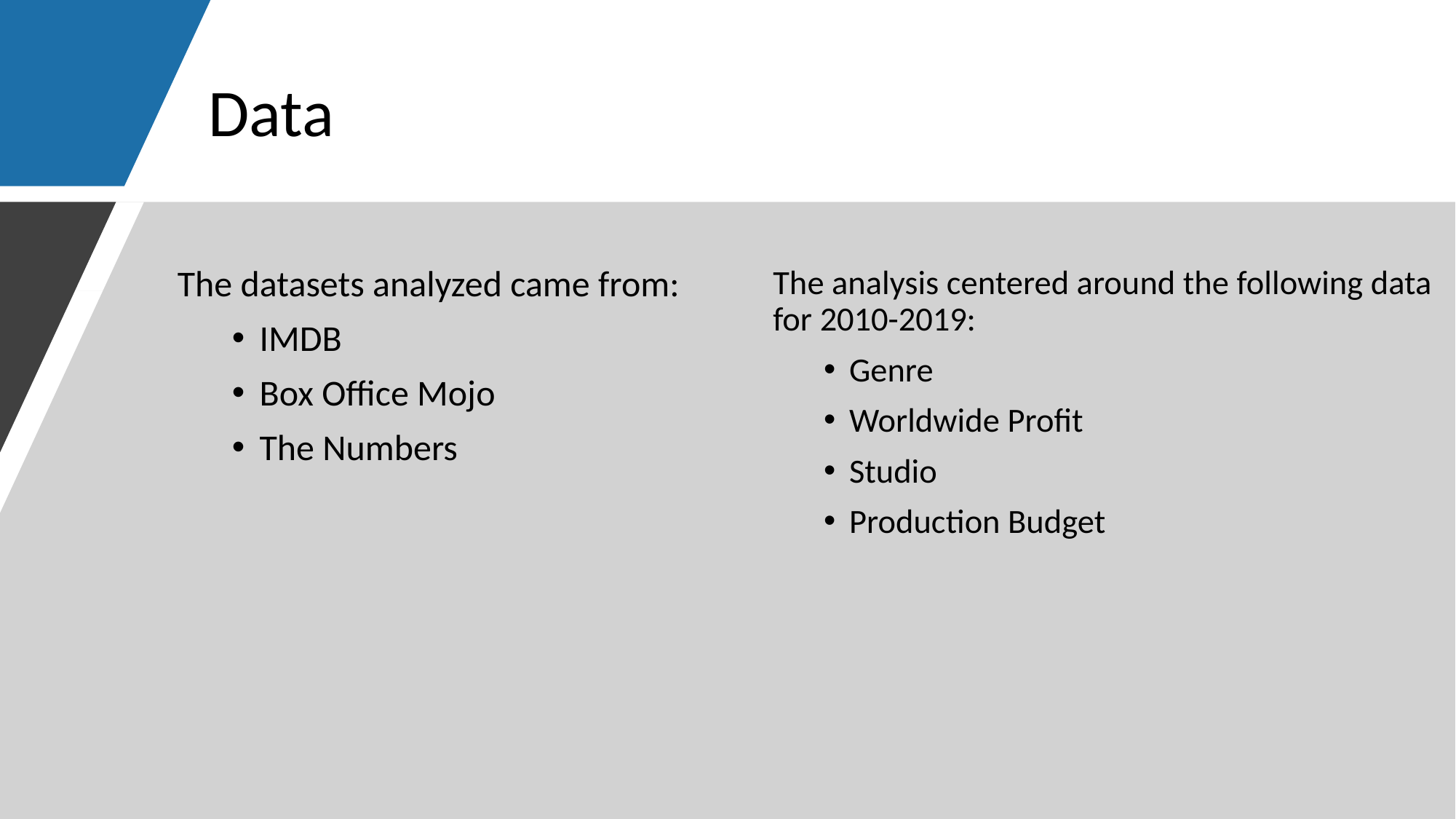

# Data

The datasets analyzed came from:
IMDB
Box Office Mojo
The Numbers
The analysis centered around the following data for 2010-2019:
Genre
Worldwide Profit
Studio
Production Budget